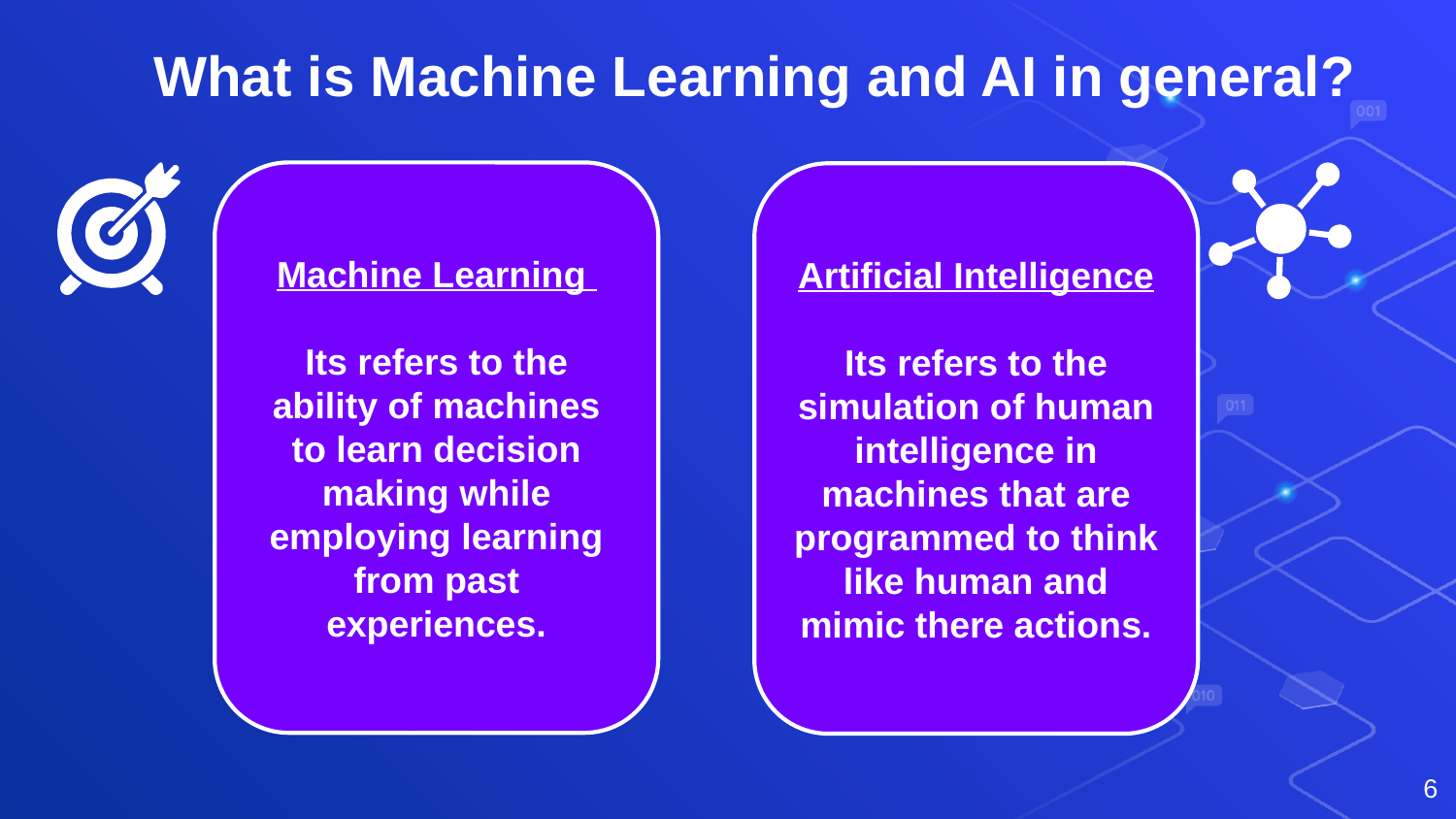

# What is Machine Learning and AI in general?

Machine Learning

Its refers to the ability of machines to learn decision making while employing learning from past experiences.

Artificial Intelligence

Its refers to the simulation of human intelligence in machines that are programmed to think like human and mimic there actions.
6